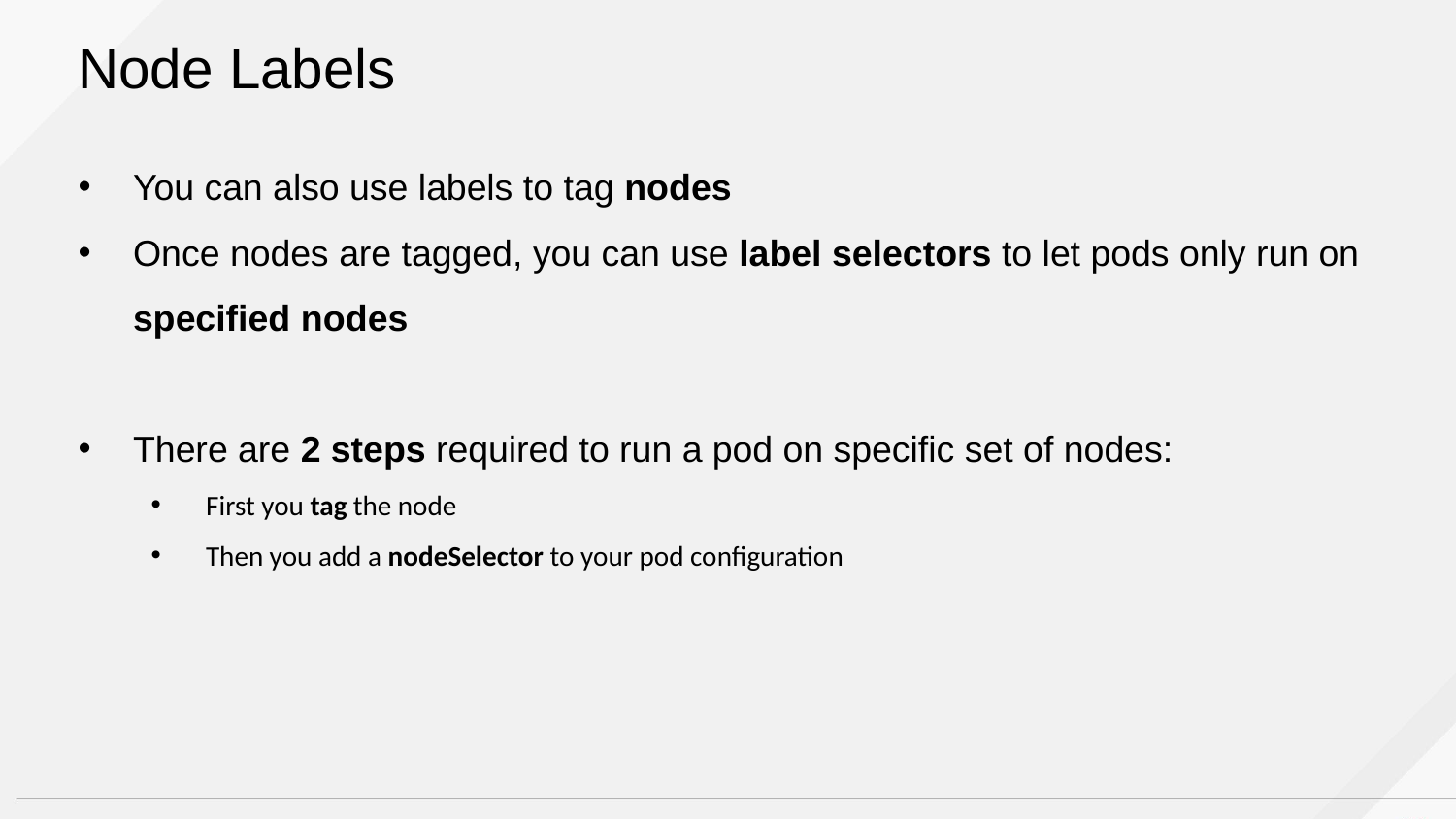

# Node Labels
You can also use labels to tag nodes
Once nodes are tagged, you can use label selectors to let pods only run on specified nodes

There are 2 steps required to run a pod on specific set of nodes:
First you tag the node
Then you add a nodeSelector to your pod configuration